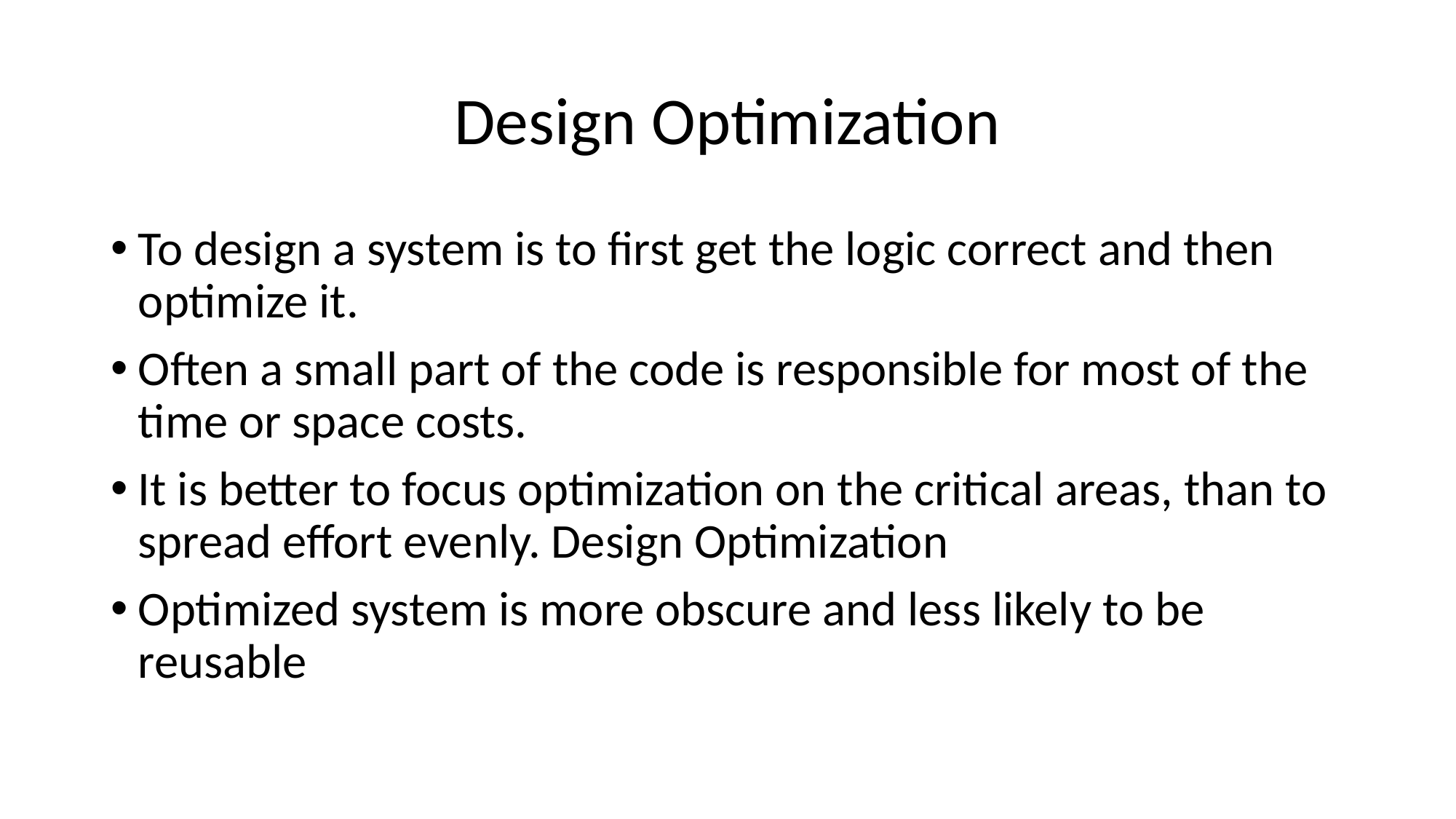

# Design Optimization
To design a system is to first get the logic correct and then optimize it.
Often a small part of the code is responsible for most of the time or space costs.
It is better to focus optimization on the critical areas, than to spread effort evenly. Design Optimization
Optimized system is more obscure and less likely to be reusable